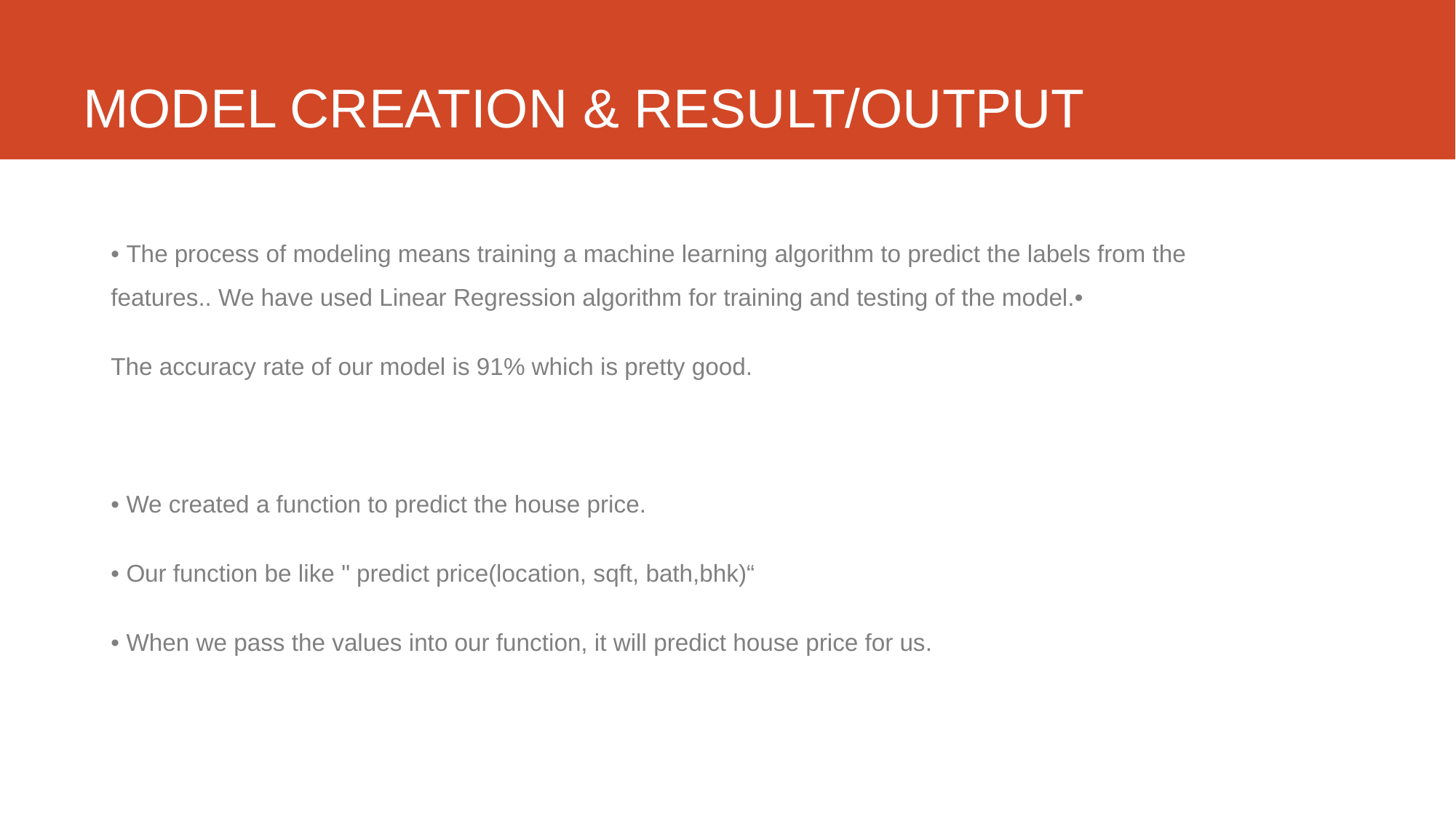

# MODEL CREATION & RESULT/OUTPUT
• The process of modeling means training a machine learning algorithm to predict the labels from the features.. We have used Linear Regression algorithm for training and testing of the model.•
The accuracy rate of our model is 91% which is pretty good.

• We created a function to predict the house price.
• Our function be like " predict price(location, sqft, bath,bhk)“
• When we pass the values into our function, it will predict house price for us.